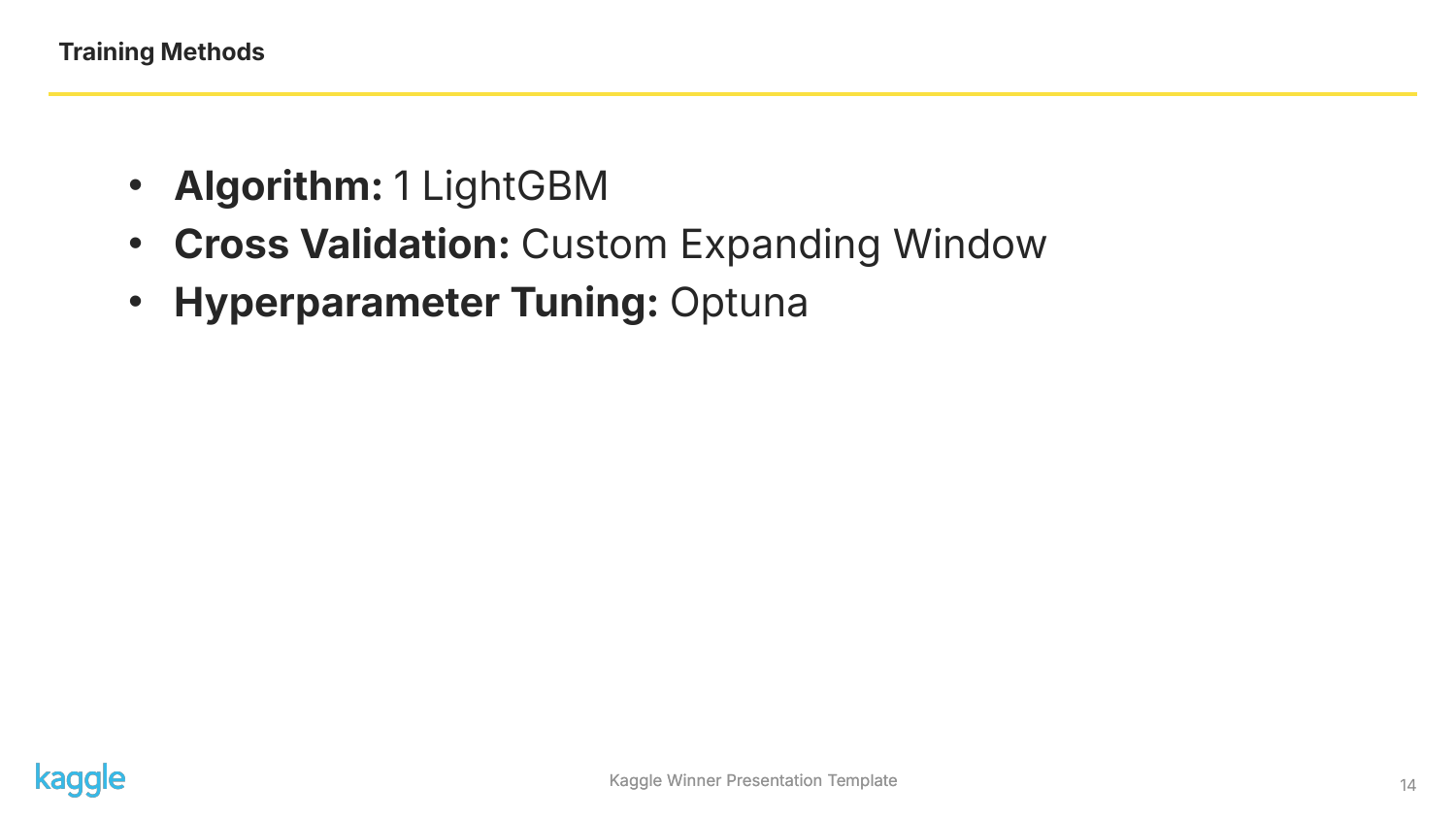

Training Methods

Algorithm: 1 LightGBM
Cross Validation: Custom Expanding Window
Hyperparameter Tuning: Optuna

Kaggle Winner Presentation Template
14